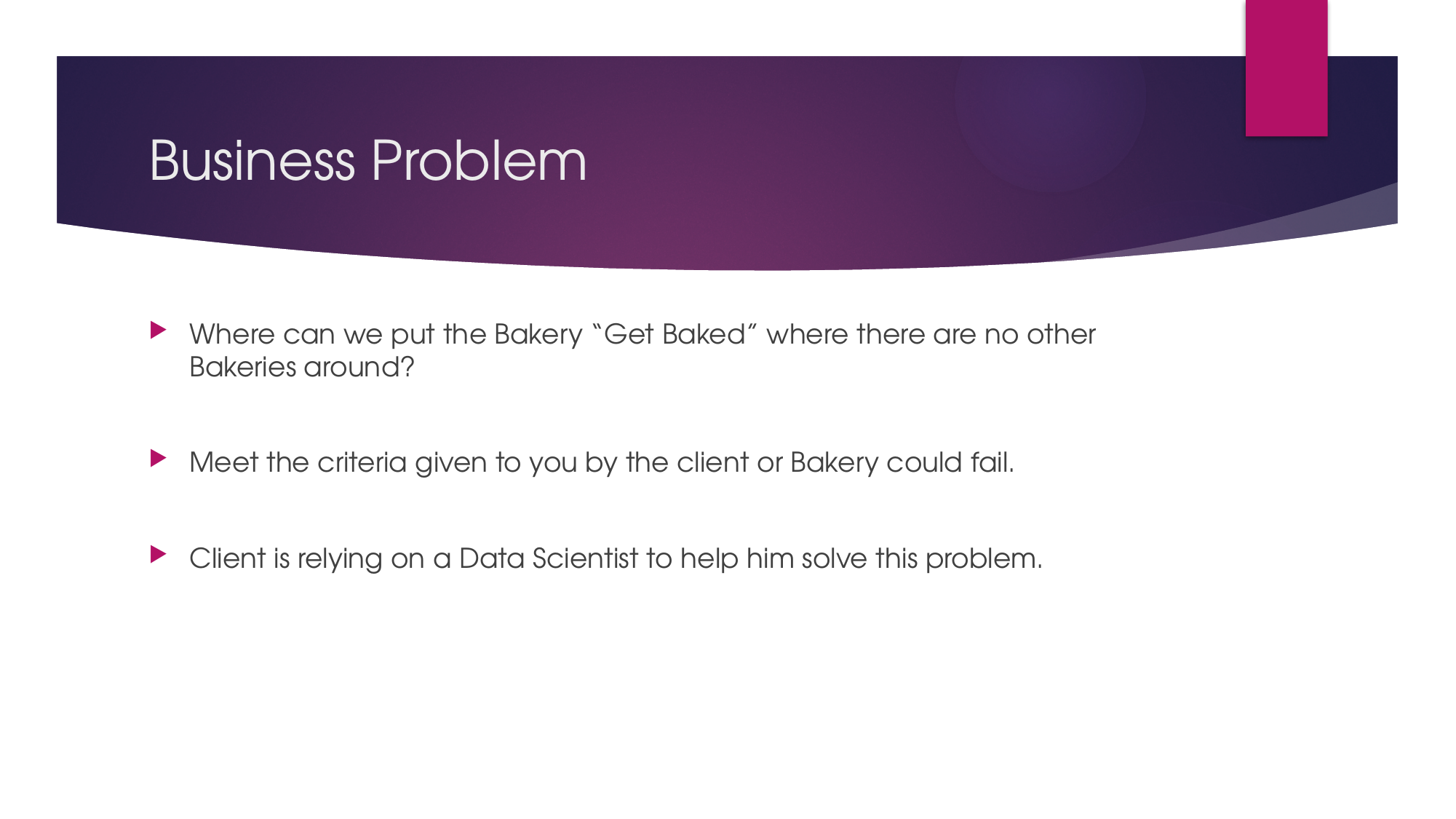

# Business Problem
Where can we put the Bakery “Get Baked” where there are no other Bakeries around?

Meet the criteria given to you by the client or Bakery could fail.

Client is relying on a Data Scientist to help him solve this problem.